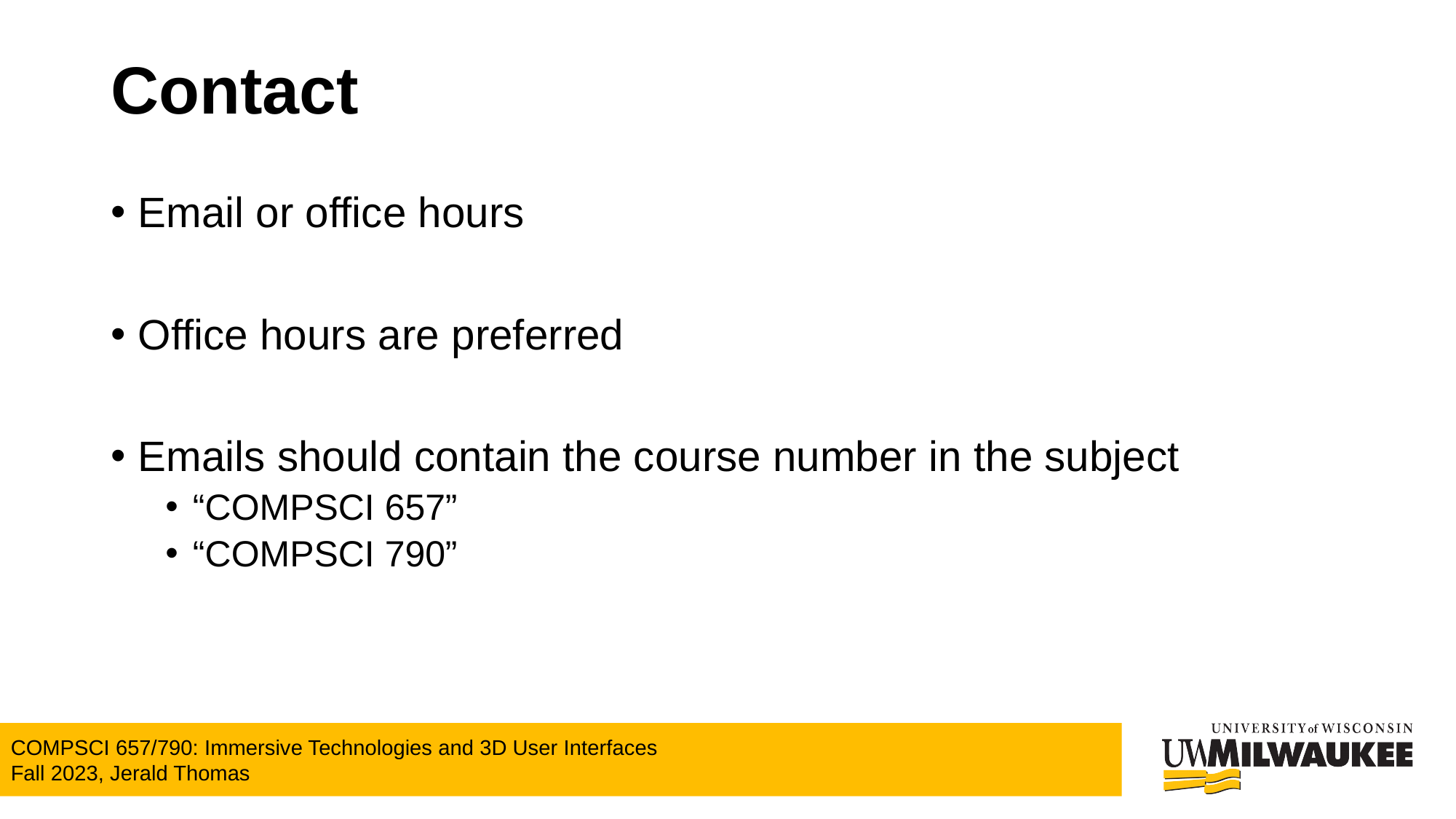

# Contact
Email or office hours

Office hours are preferred

Emails should contain the course number in the subject
“COMPSCI 657”
“COMPSCI 790”